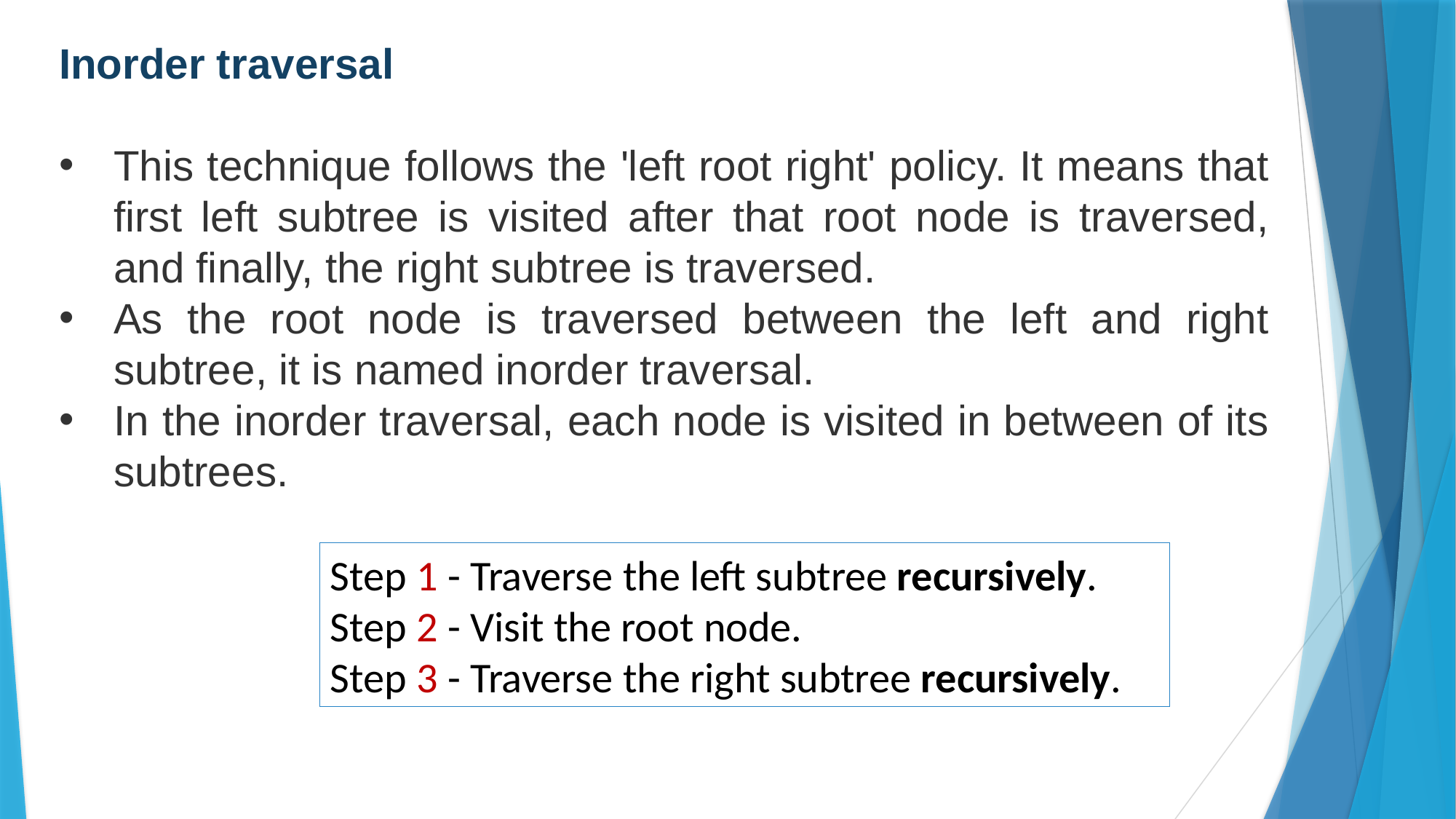

Inorder traversal

This technique follows the 'left root right' policy. It means that first left subtree is visited after that root node is traversed, and finally, the right subtree is traversed.
As the root node is traversed between the left and right subtree, it is named inorder traversal.
In the inorder traversal, each node is visited in between of its subtrees.
Step 1 - Traverse the left subtree recursively.
Step 2 - Visit the root node.
Step 3 - Traverse the right subtree recursively.